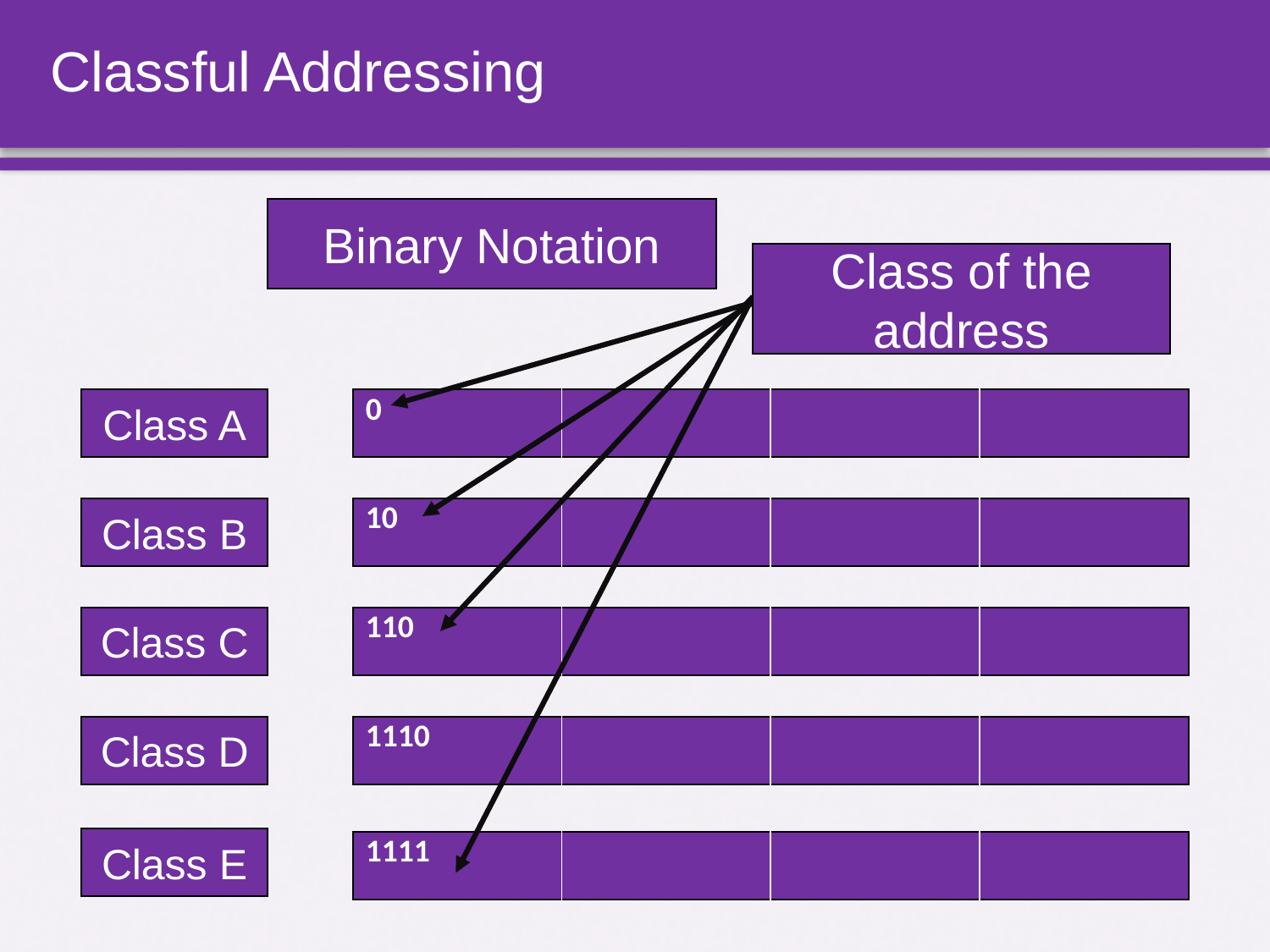

# Classful Addressing
Binary Notation
Class of the address
Class A
| 0 |  |  |  |
| --- | --- | --- | --- |
| 10 |  |  |  |
| --- | --- | --- | --- |
Class B
| 110 |  |  |  |
| --- | --- | --- | --- |
Class C
| 1110 |  |  |  |
| --- | --- | --- | --- |
Class D
Class E
| 1111 |  |  |  |
| --- | --- | --- | --- |